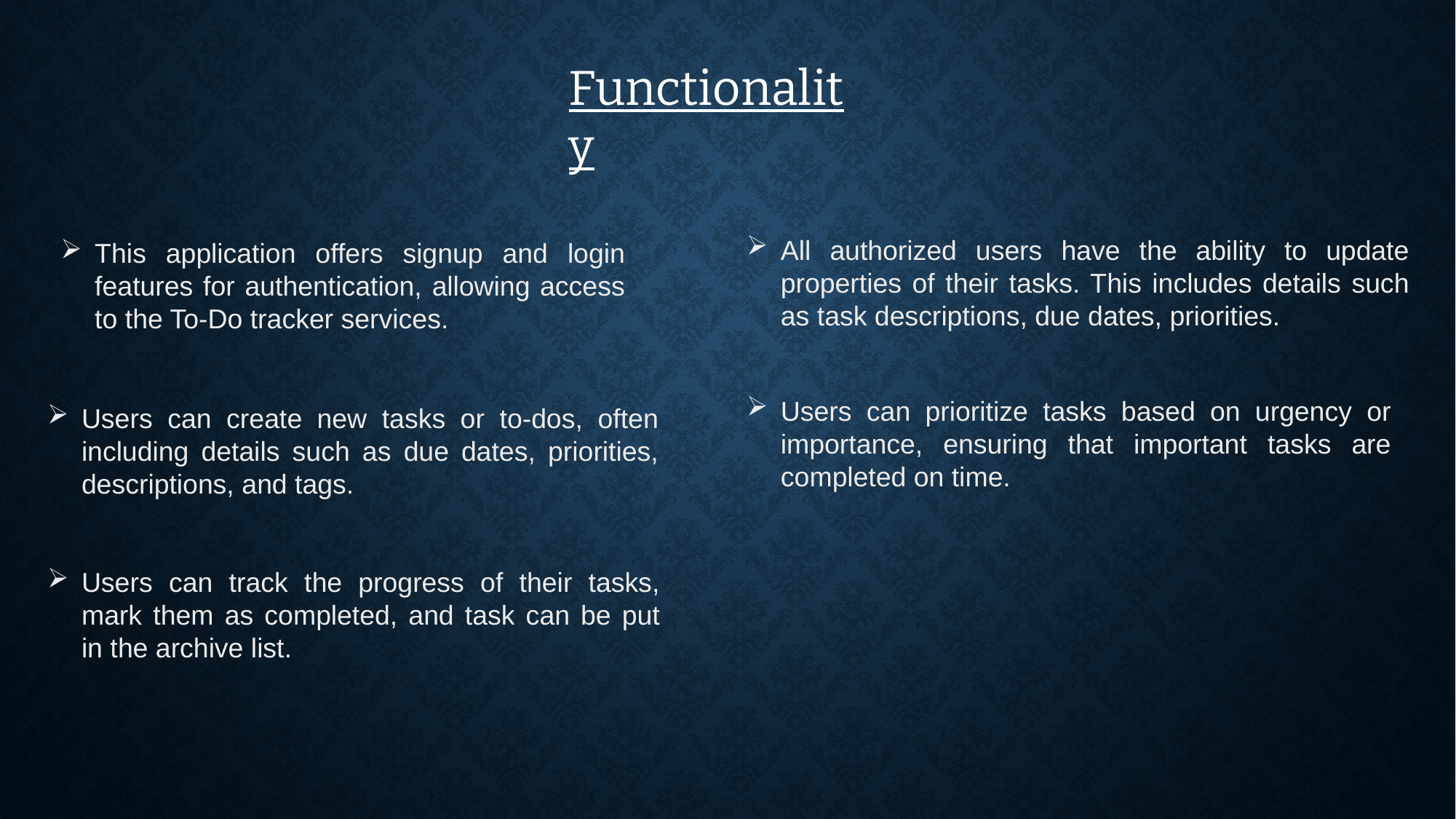

Functionality
All authorized users have the ability to update properties of their tasks. This includes details such as task descriptions, due dates, priorities.
This application offers signup and login features for authentication, allowing access to the To-Do tracker services.
Users can prioritize tasks based on urgency or importance, ensuring that important tasks are completed on time.
Users can create new tasks or to-dos, often including details such as due dates, priorities, descriptions, and tags.
Users can track the progress of their tasks, mark them as completed, and task can be put in the archive list.